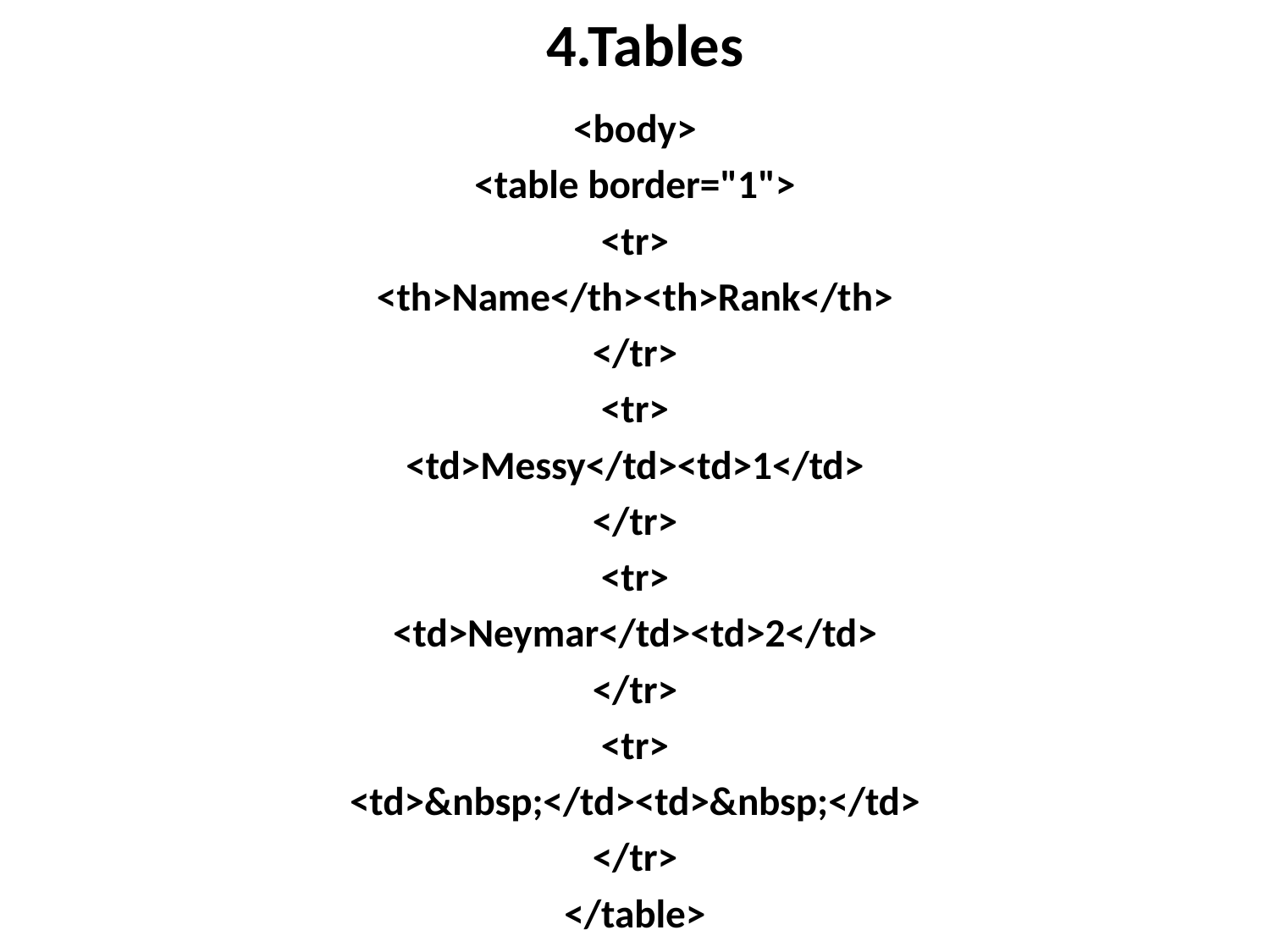

# 4.Tables
<body>
<table border="1">
<tr>
<th>Name</th><th>Rank</th>
</tr>
<tr>
<td>Messy</td><td>1</td>
</tr>
<tr>
<td>Neymar</td><td>2</td>
</tr>
<tr>
<td>&nbsp;</td><td>&nbsp;</td>
</tr>
</table>